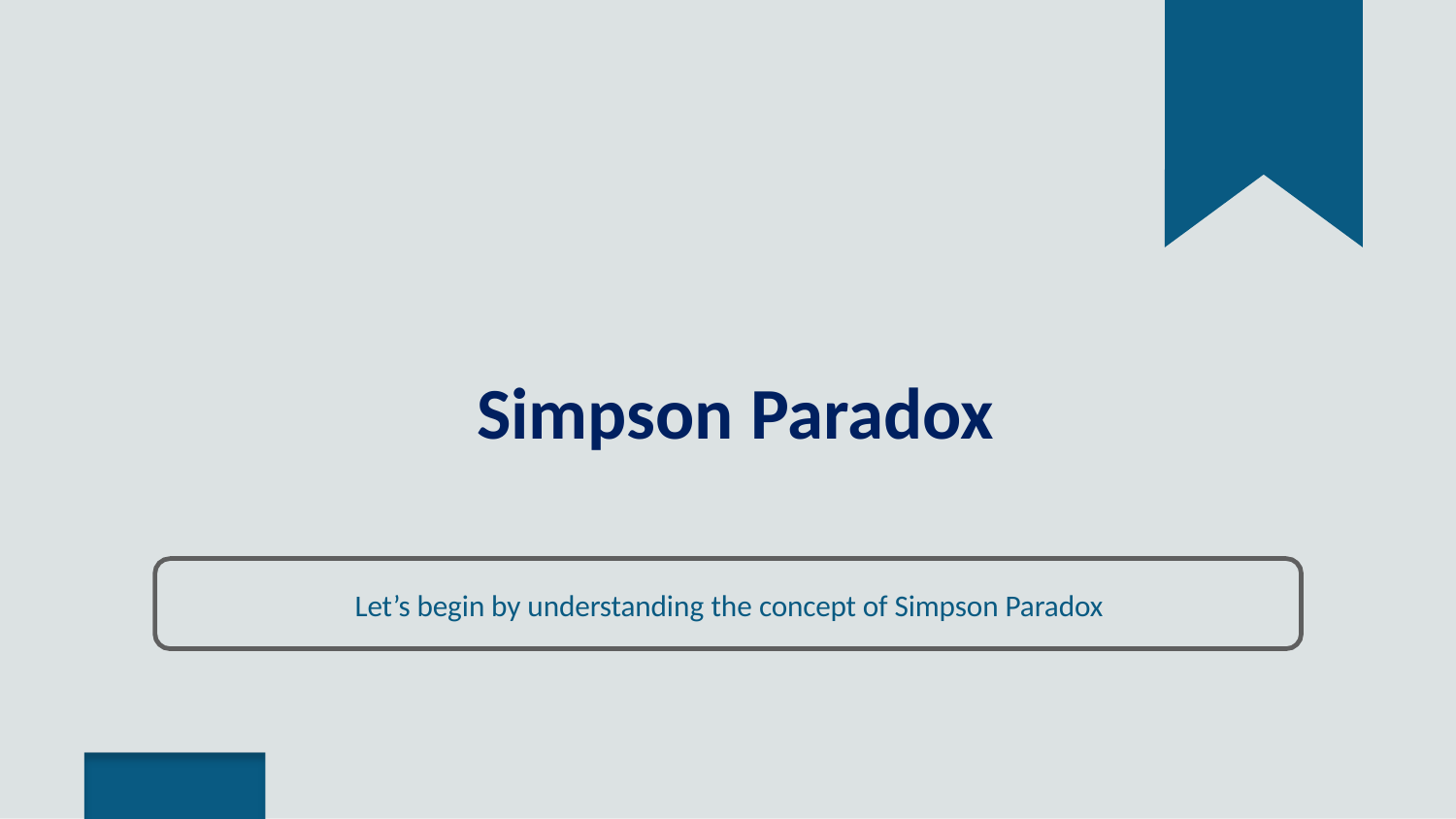

# Simpson Paradox

Let’s begin by understanding the concept of Simpson Paradox